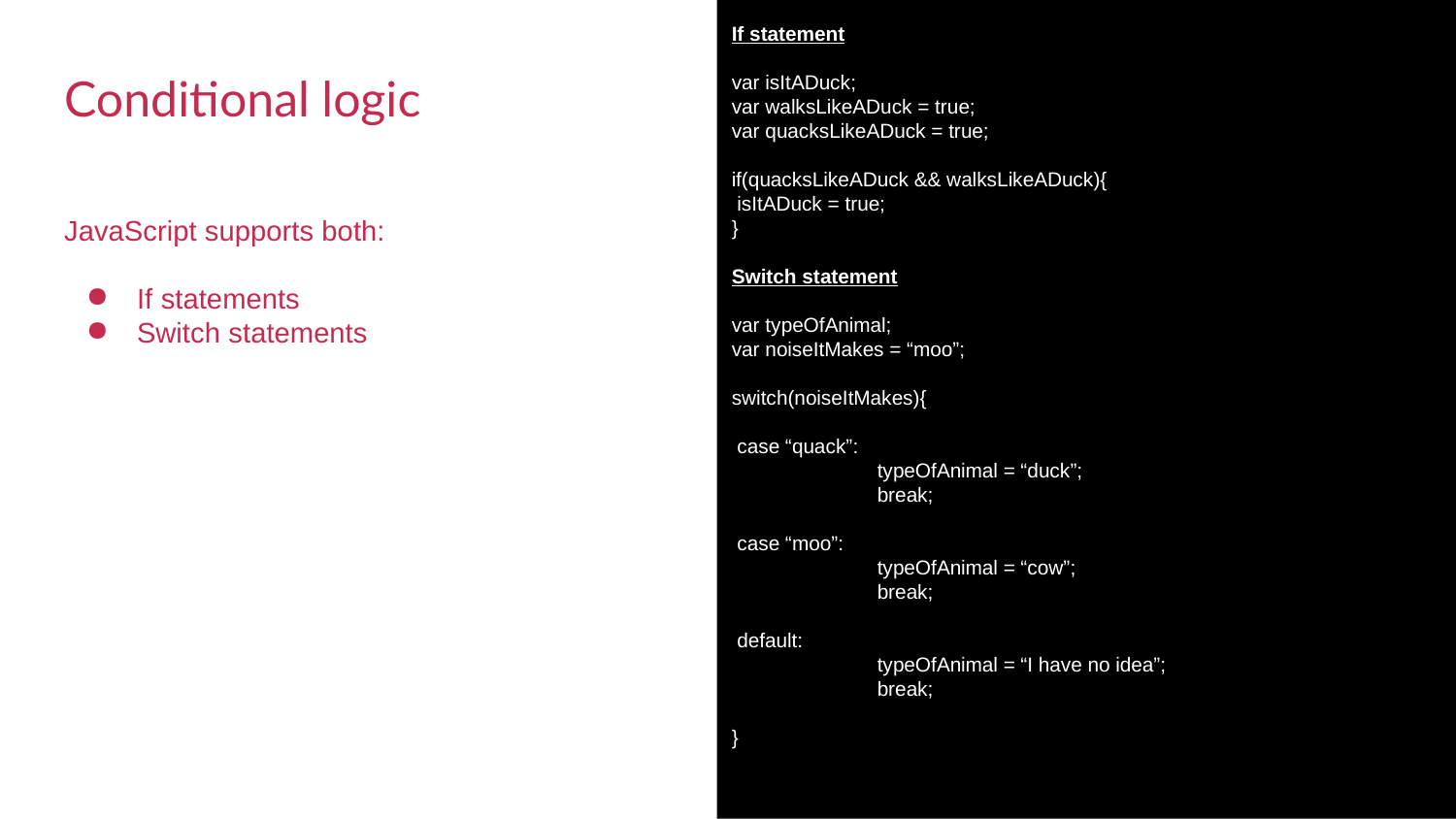

If statement

var isItADuck;
var walksLikeADuck = true;
var quacksLikeADuck = true;

if(quacksLikeADuck && walksLikeADuck){
 isItADuck = true;
}

Switch statement

var typeOfAnimal;
var noiseItMakes = “moo”;

switch(noiseItMakes){

 case “quack”:
	typeOfAnimal = “duck”;
	break;

 case “moo”:
	typeOfAnimal = “cow”;
	break;

 default:
	typeOfAnimal = “I have no idea”;
	break;

}

Conditional logic
JavaScript supports both:

If statements
Switch statements